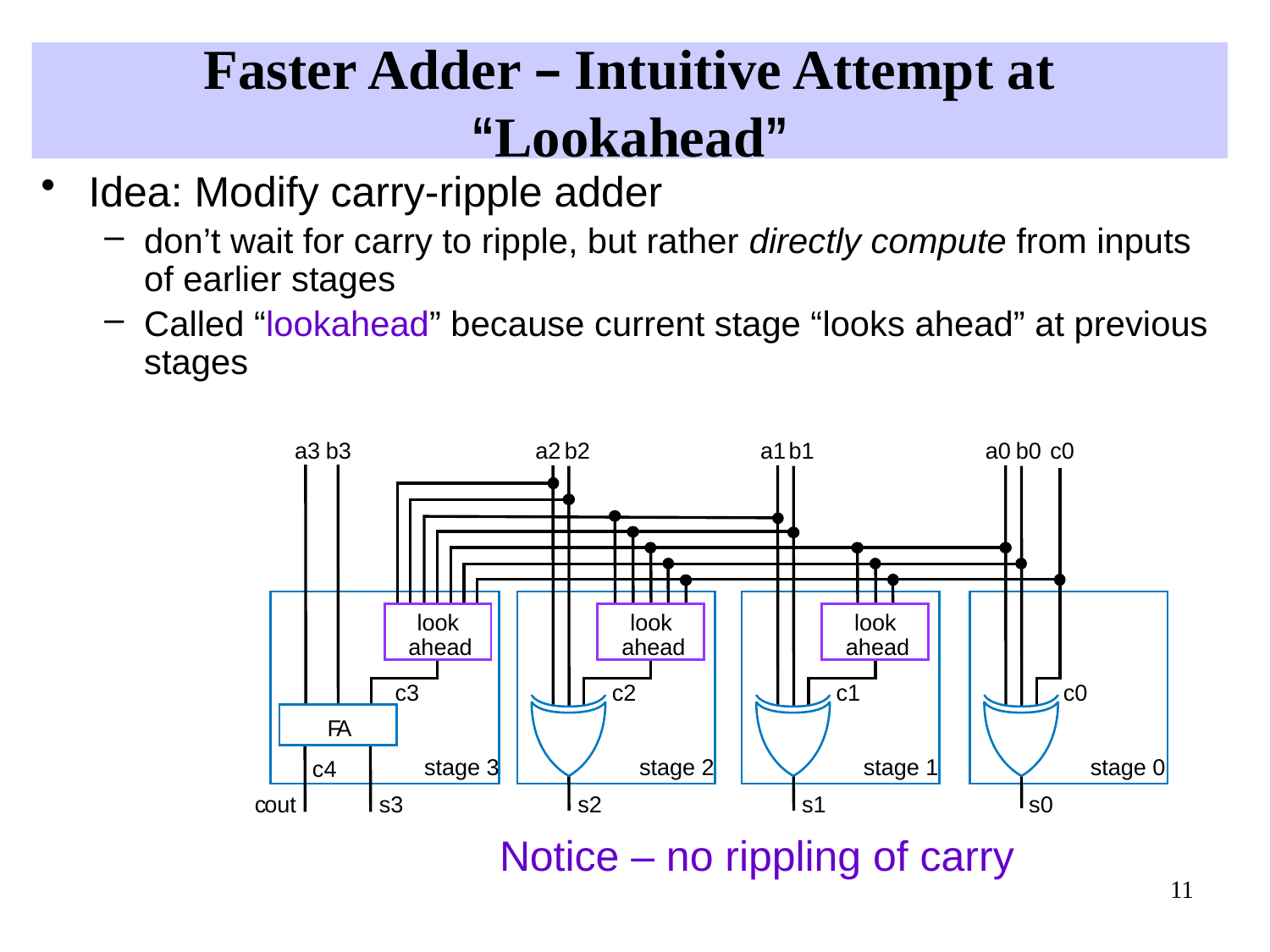

# Faster Adder – Intuitive Attempt at “Lookahead”
Idea: Modify carry-ripple adder
don’t wait for carry to ripple, but rather directly compute from inputs of earlier stages
Called “lookahead” because current stage “looks ahead” at previous stages

a3
b3
a2
b2
a1
b1
a0
b0
c0

c3
c2
c1
c0

F
A

stage 3
stage 2
stage 1
stage 0
c4

c
out
s3
s2
s1
s0

look
look
look
ahead
ahead
ahead

Notice – no rippling of carry
11